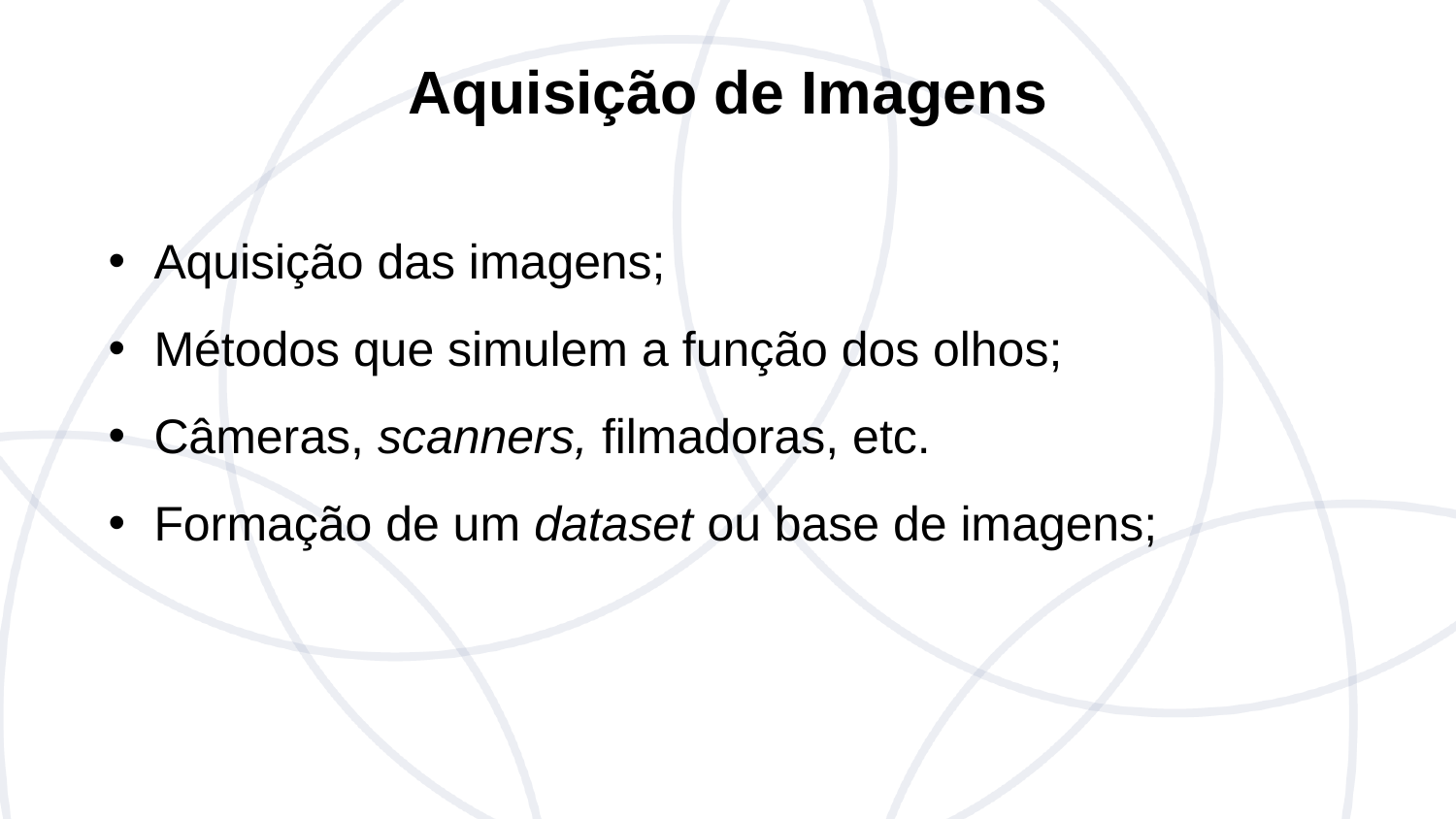

Aquisição de Imagens
Aquisição das imagens;
Métodos que simulem a função dos olhos;
Câmeras, scanners, filmadoras, etc.
Formação de um dataset ou base de imagens;